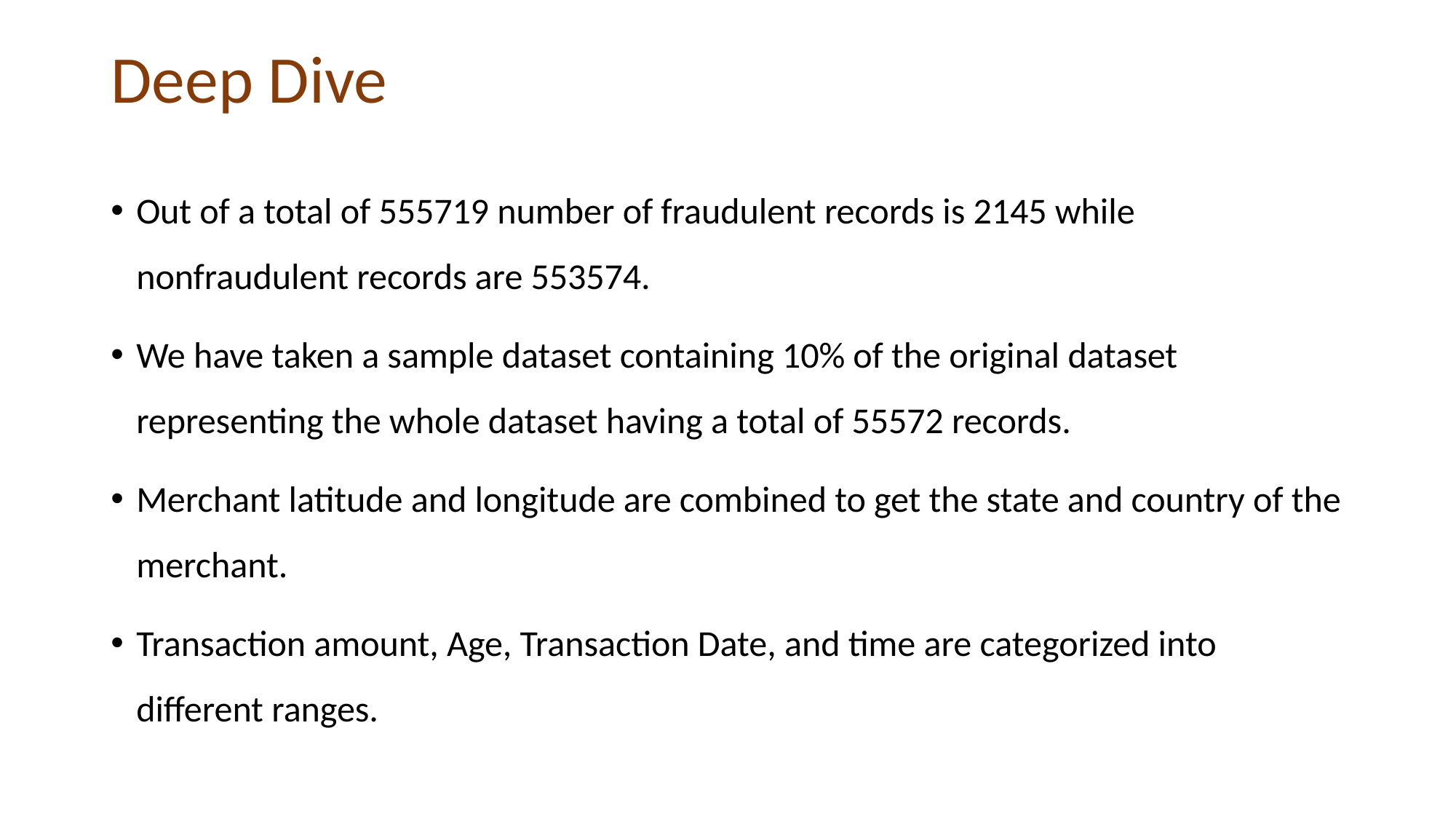

# Deep Dive
Out of a total of 555719 number of fraudulent records is 2145 while nonfraudulent records are 553574.
We have taken a sample dataset containing 10% of the original dataset representing the whole dataset having a total of 55572 records.
Merchant latitude and longitude are combined to get the state and country of the merchant.
Transaction amount, Age, Transaction Date, and time are categorized into different ranges.